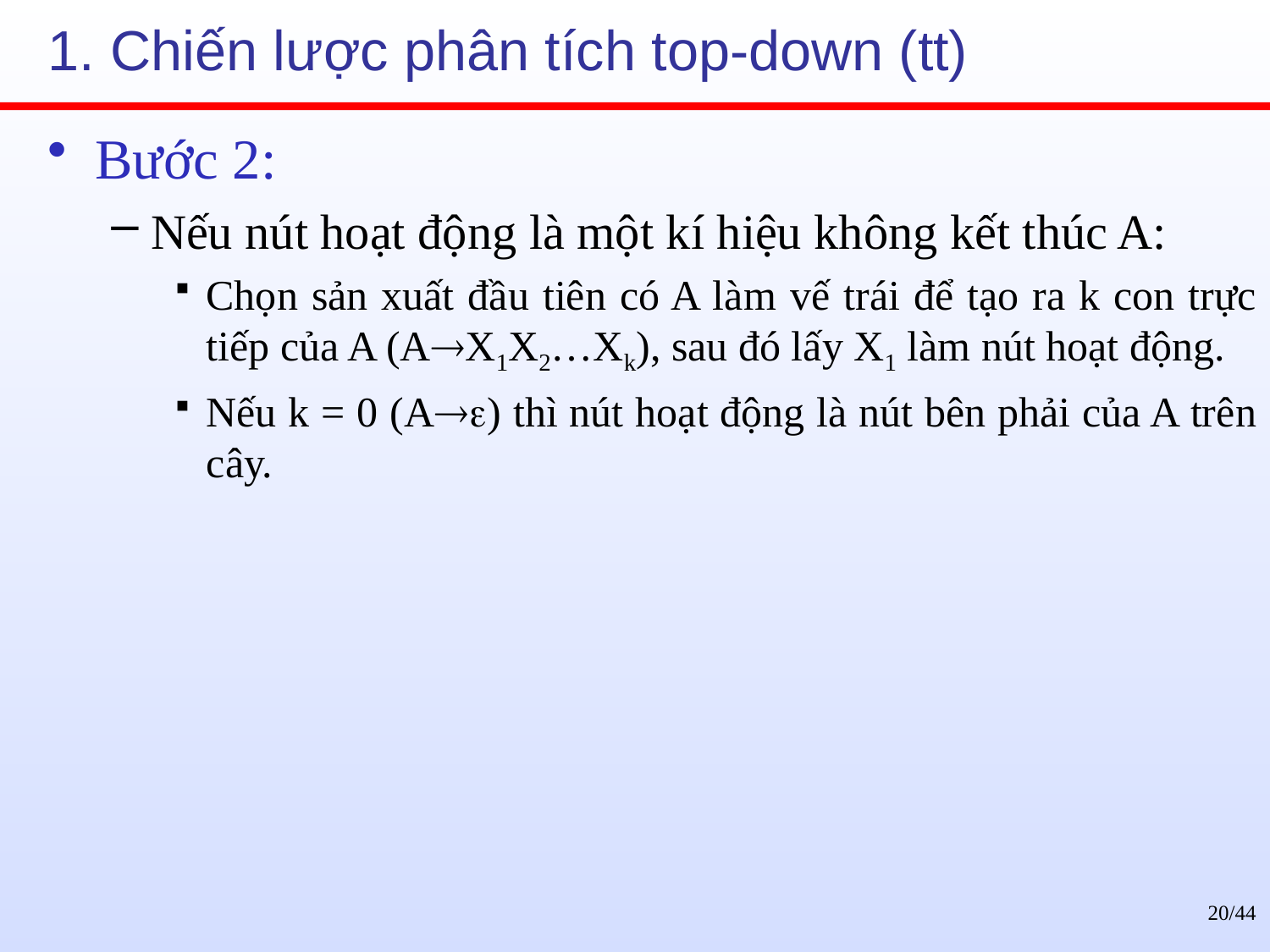

# 1. Chiến lược phân tích top-down (tt)
Bước 2:
Nếu nút hoạt động là một kí hiệu không kết thúc A:
Chọn sản xuất đầu tiên có A làm vế trái để tạo ra k con trực tiếp của A (A→X1X2…Xk), sau đó lấy X1 làm nút hoạt động.
Nếu k = 0 (A→ε) thì nút hoạt động là nút bên phải của A trên cây.